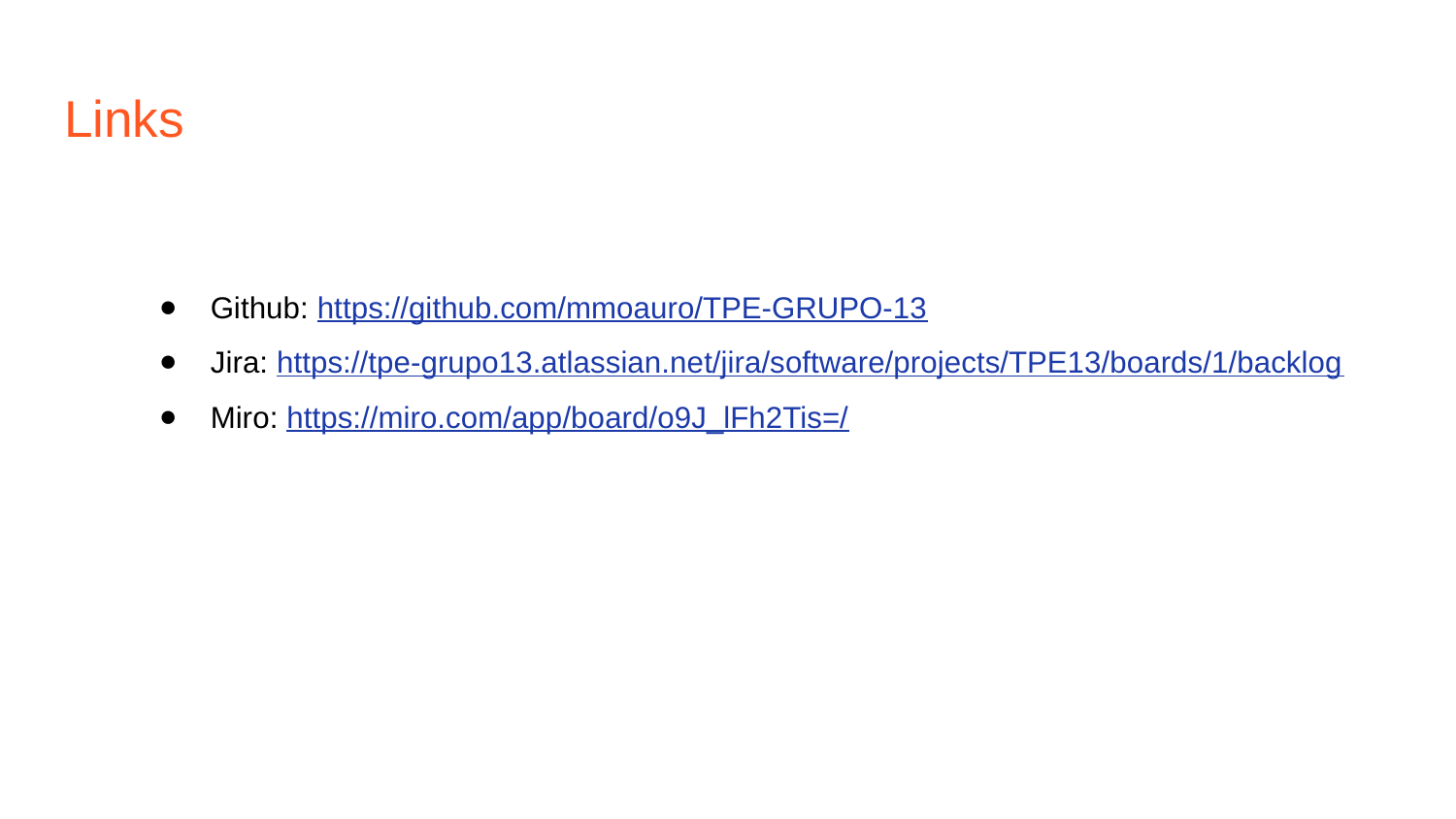

# Links
Github: https://github.com/mmoauro/TPE-GRUPO-13
Jira: https://tpe-grupo13.atlassian.net/jira/software/projects/TPE13/boards/1/backlog
Miro: https://miro.com/app/board/o9J_lFh2Tis=/